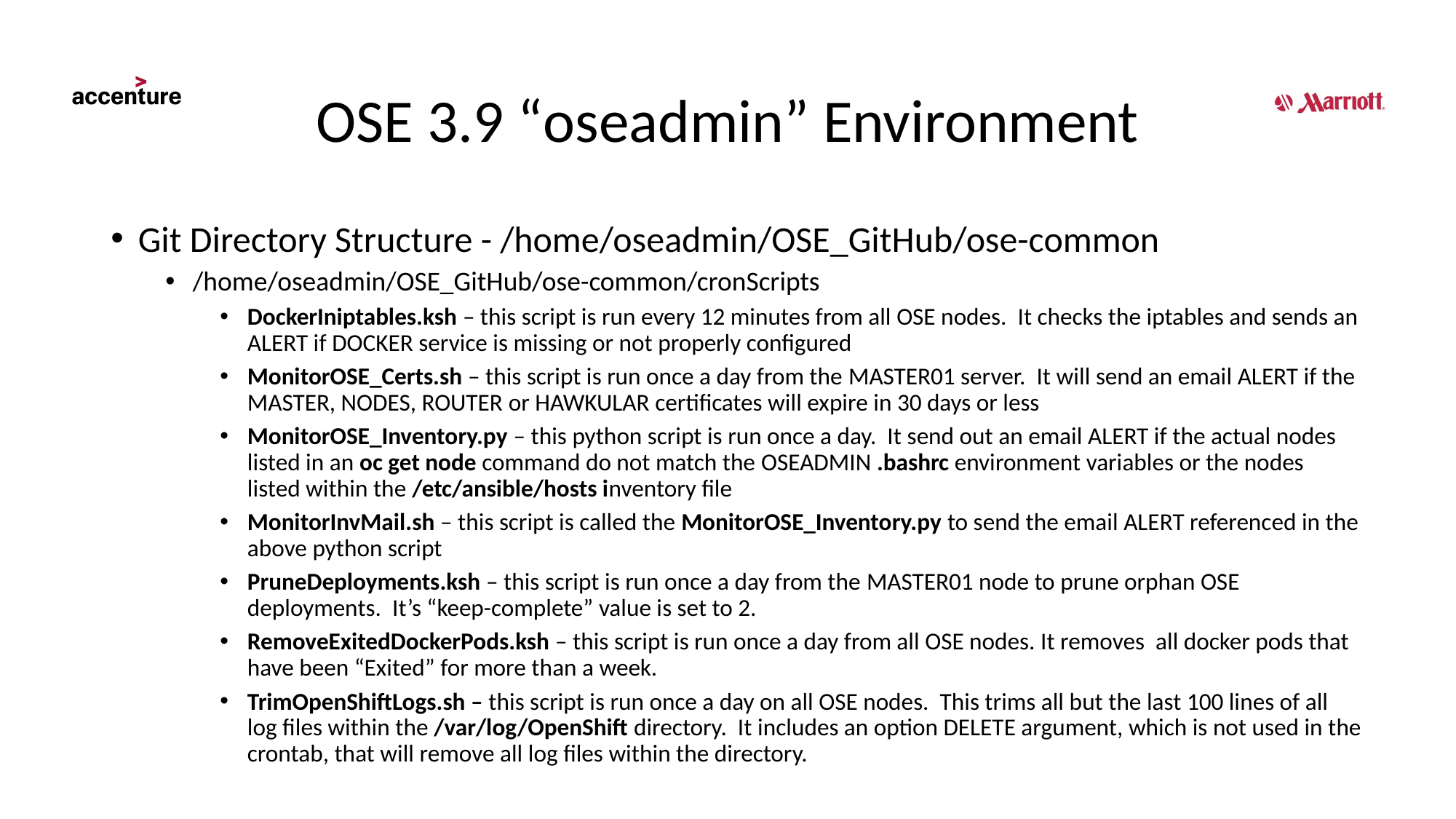

# OSE 3.9 “oseadmin” Environment
Git Directory Structure - /home/oseadmin/OSE_GitHub/ose-common
/home/oseadmin/OSE_GitHub/ose-common/cronScripts
DockerIniptables.ksh – this script is run every 12 minutes from all OSE nodes.  It checks the iptables and sends an ALERT if DOCKER service is missing or not properly configured
MonitorOSE_Certs.sh – this script is run once a day from the master01 server.  It will send an email ALERT if the Master, Nodes, Router or Hawkular certificates will expire in 30 days or less
MonitorOSE_Inventory.py – this python script is run once a day.  It send out an email ALERT if the actual nodes listed in an oc get node command do not match the oseadmin .bashrc environment variables or the nodes listed within the /etc/ansible/hosts inventory file
MonitorInvMail.sh – this script is called the MonitorOSE_Inventory.py to send the email ALERT referenced in the above python script
PruneDeployments.ksh – this script is run once a day from the master01 node to prune orphan OSE deployments.  It’s “keep-complete” value is set to 2.
RemoveExitedDockerPods.ksh – this script is run once a day from all OSE nodes. It removes  all docker pods that have been “Exited” for more than a week.
TrimOpenShiftLogs.sh – this script is run once a day on all OSE nodes.  This trims all but the last 100 lines of all log files within the /var/log/OpenShift directory.  It includes an option DELETE argument, which is not used in the crontab, that will remove all log files within the directory.